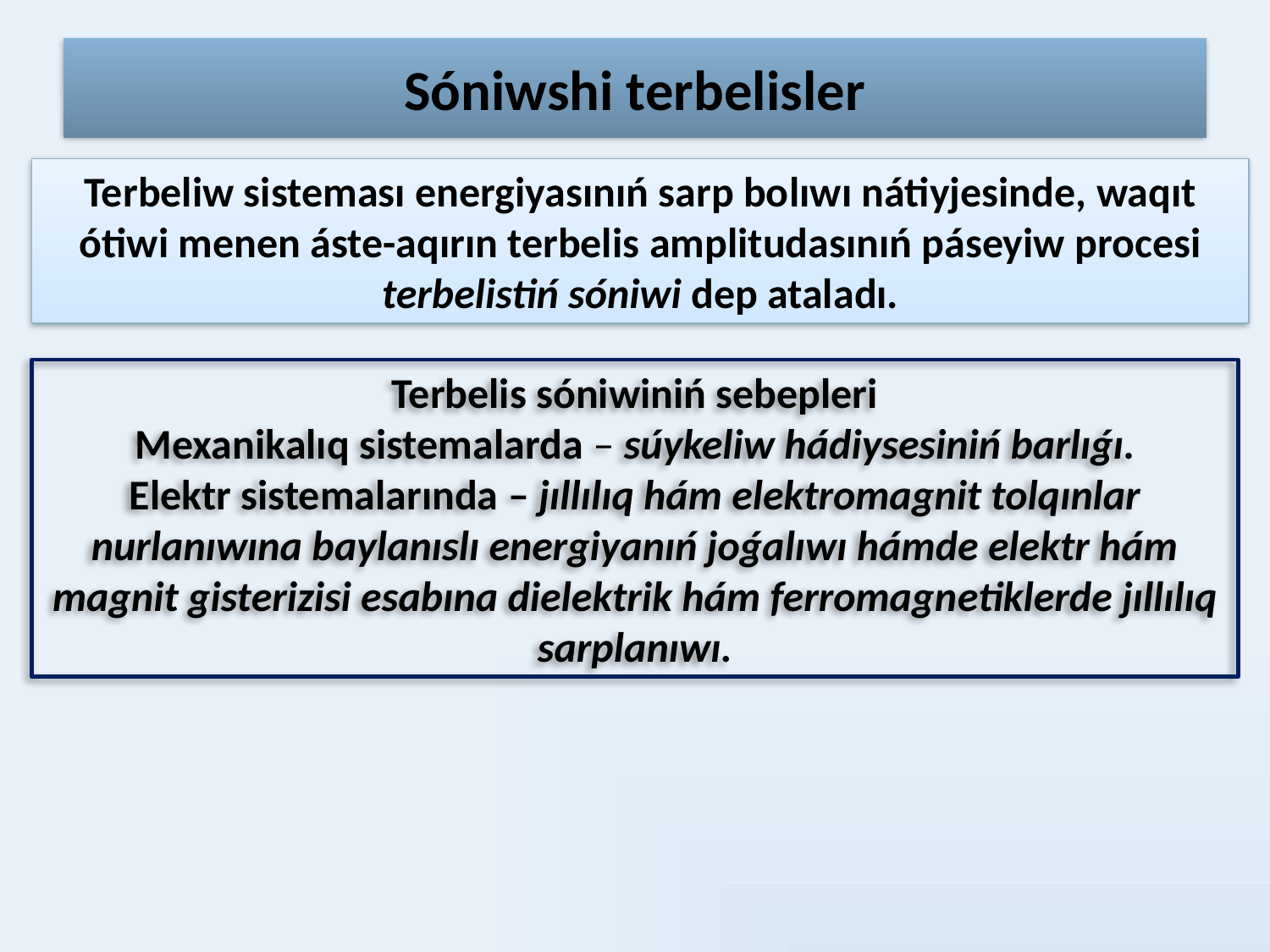

# Sóniwshi terbelisler
Terbeliw sisteması energiyasınıń sarp bolıwı nátiyjesinde, waqıt ótiwi menen áste-aqırın terbelis amplitudasınıń páseyiw procesi terbelistiń sóniwi dep ataladı.
Terbelis sóniwiniń sebepleri
Mexanikalıq sistemalarda – súykeliw hádiysesiniń barlıǵı.
Elektr sistemalarında – jıllılıq hám elektromagnit tolqınlar nurlanıwına baylanıslı energiyanıń joǵalıwı hámde elektr hám magnit gisterizisi esabına dielektrik hám ferromagnetiklerde jıllılıq sarplanıwı.